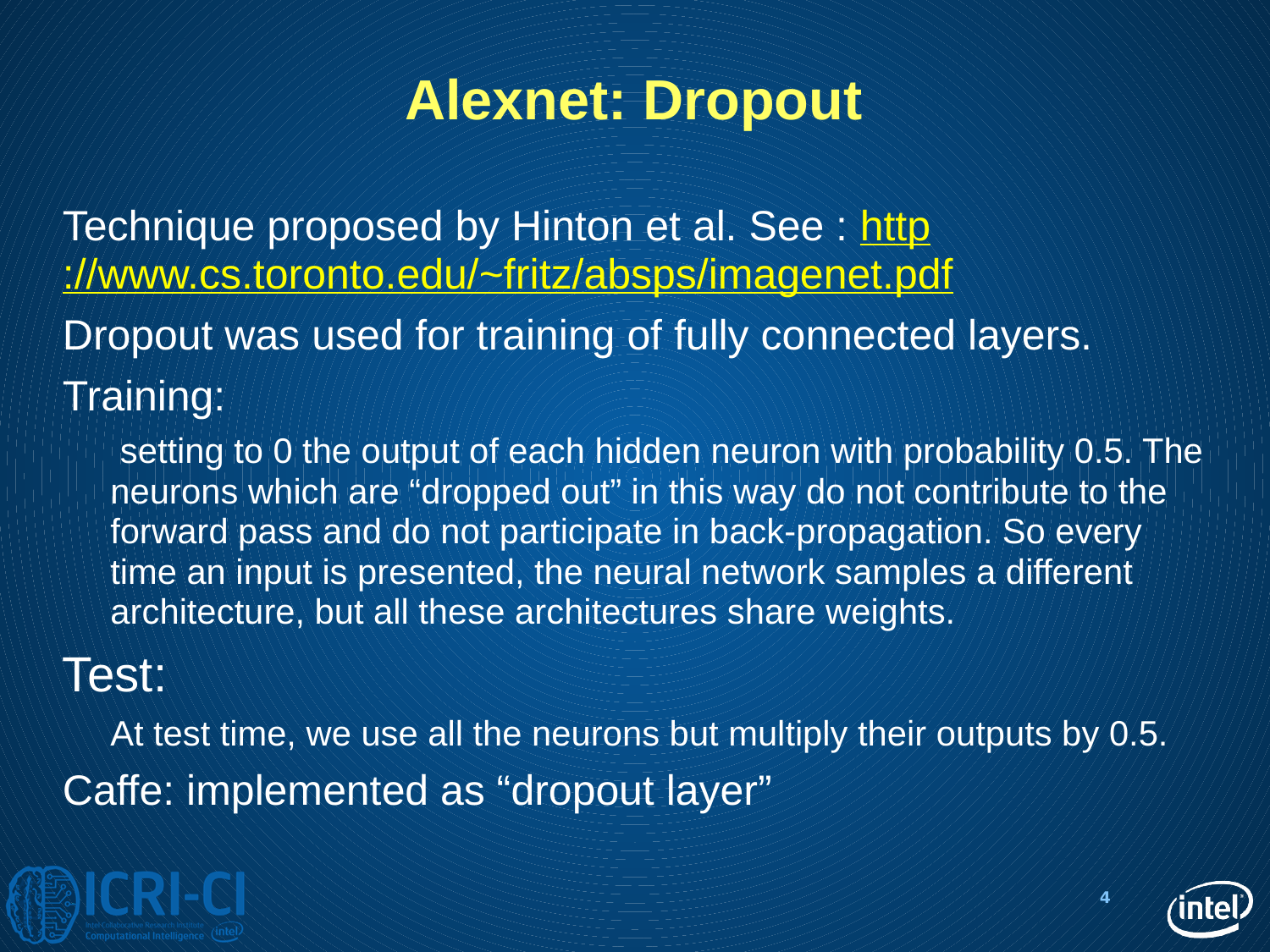

# Alexnet: Dropout
Technique proposed by Hinton et al. See : http://www.cs.toronto.edu/~fritz/absps/imagenet.pdf
Dropout was used for training of fully connected layers.
Training:
 setting to 0 the output of each hidden neuron with probability 0.5. The neurons which are “dropped out” in this way do not contribute to the forward pass and do not participate in back-propagation. So every time an input is presented, the neural network samples a different architecture, but all these architectures share weights.
Test:
At test time, we use all the neurons but multiply their outputs by 0.5.
Caffe: implemented as “dropout layer”